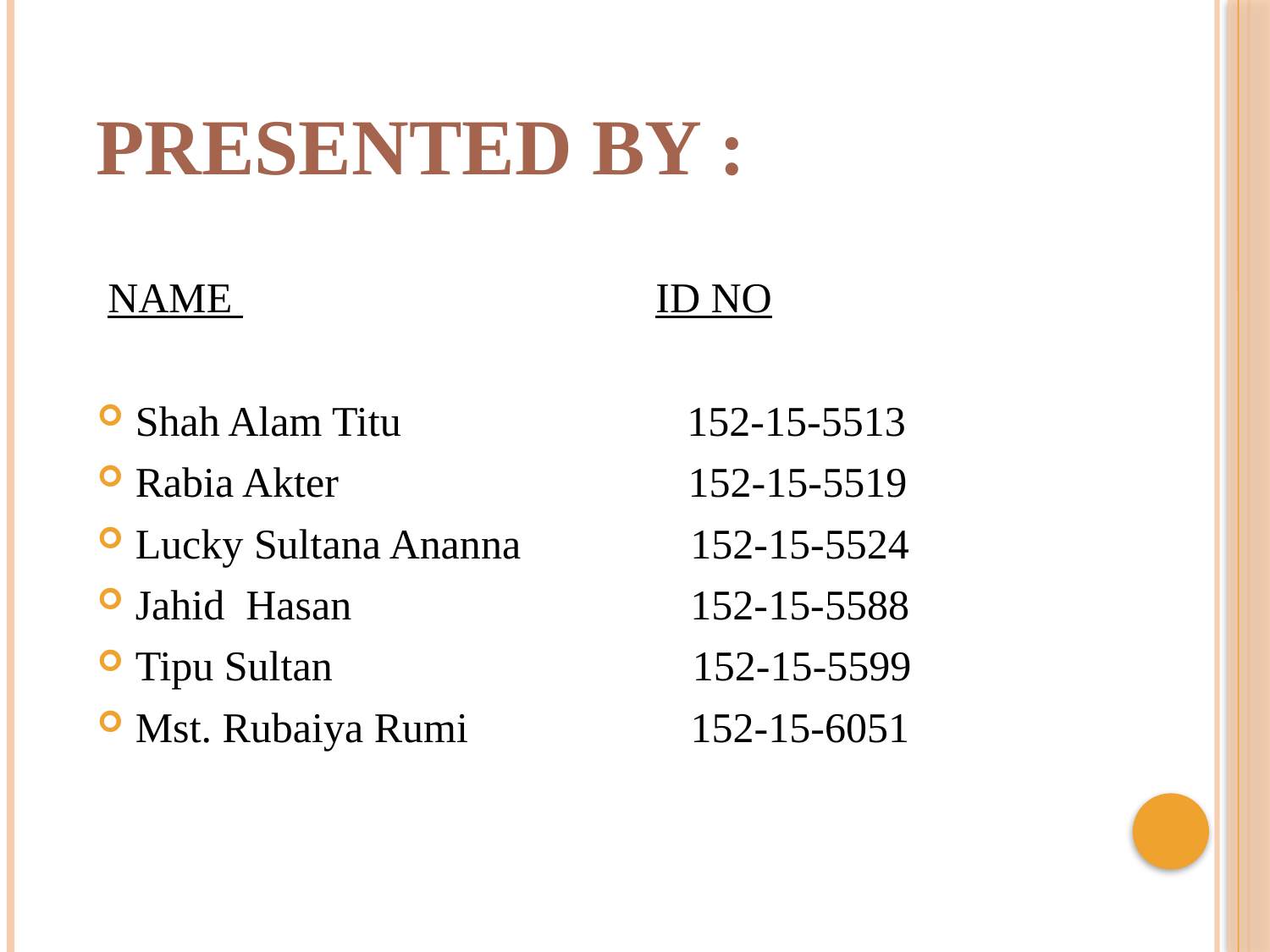

# Presented By :
 NAME                                        ID NO

Shah Alam Titu                           152-15-5513
Rabia Akter                                 152-15-5519
Lucky Sultana Ananna                152-15-5524
Jahid  Hasan                                152-15-5588
Tipu Sultan                                  152-15-5599
Mst. Rubaiya Rumi                     152-15-6051